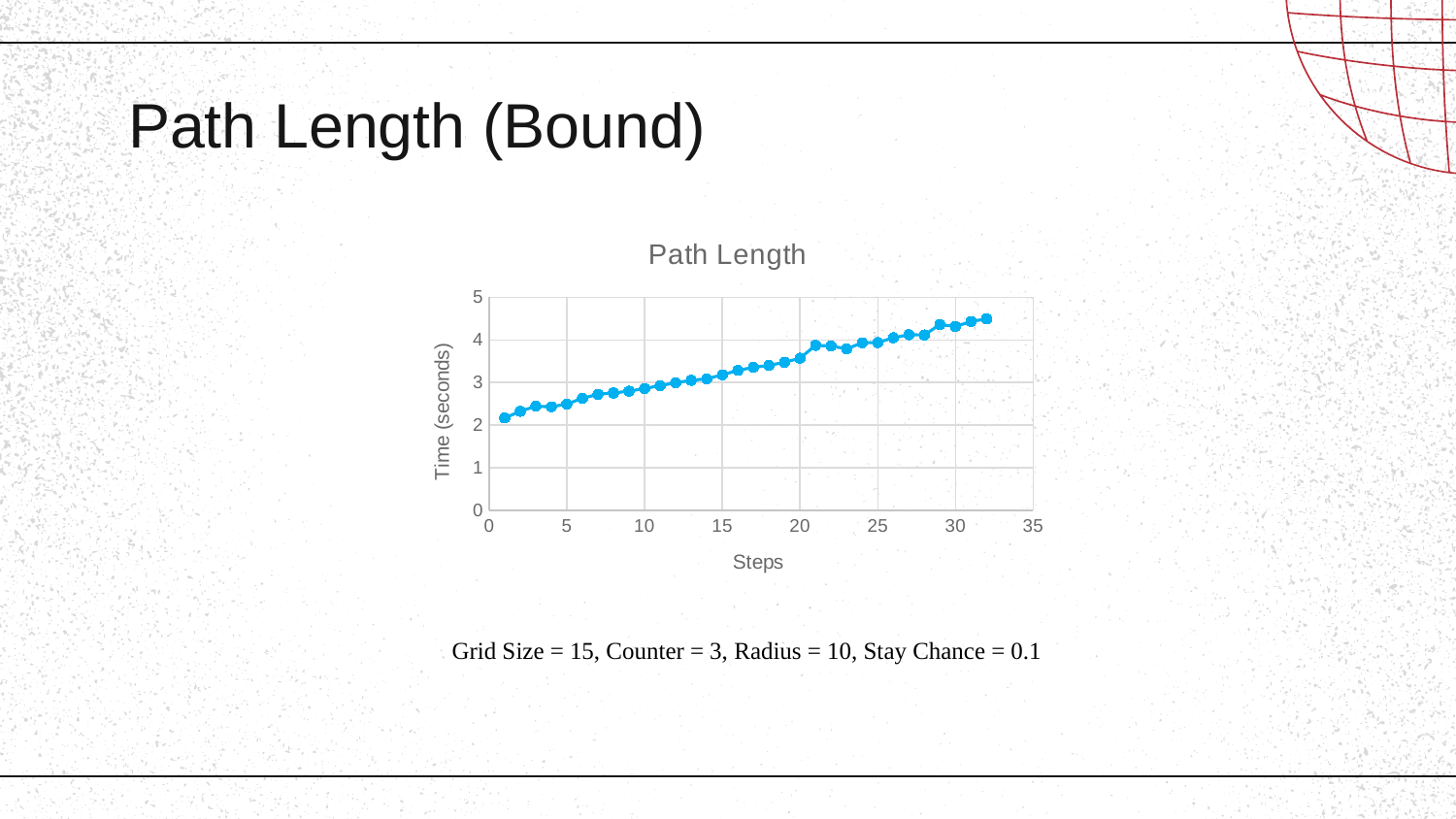

# Path Length (Bound)

### Chart: Path Length

| Category |  |
|---|---|
  Grid Size = 15, Counter = 3, Radius = 10, Stay Chance = 0.1